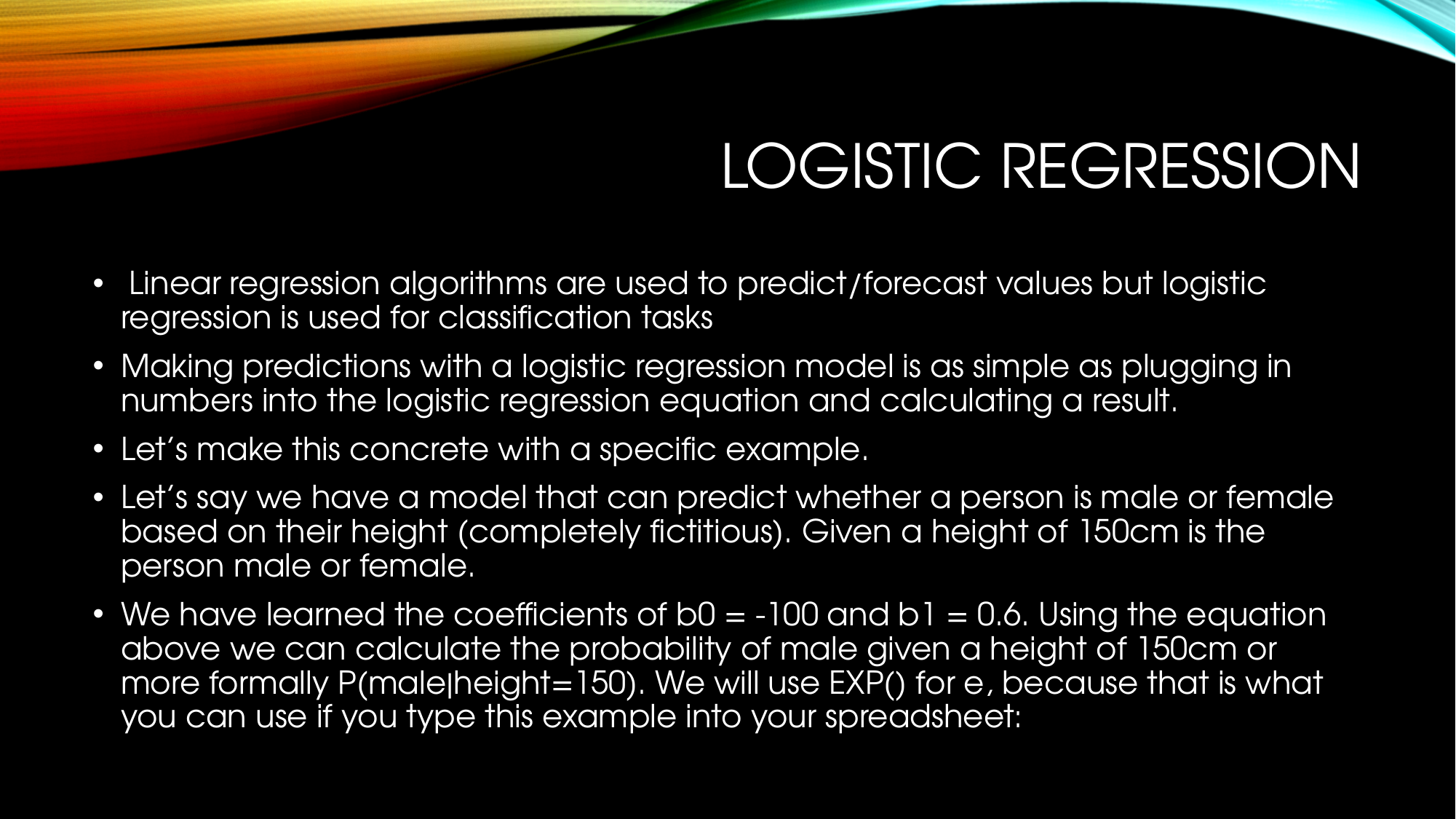

# LOGISTIC REGRESSION
 Linear regression algorithms are used to predict/forecast values but logistic regression is used for classification tasks
Making predictions with a logistic regression model is as simple as plugging in numbers into the logistic regression equation and calculating a result.
Let’s make this concrete with a specific example.
Let’s say we have a model that can predict whether a person is male or female based on their height (completely fictitious). Given a height of 150cm is the person male or female.
We have learned the coefficients of b0 = -100 and b1 = 0.6. Using the equation above we can calculate the probability of male given a height of 150cm or more formally P(male|height=150). We will use EXP() for e, because that is what you can use if you type this example into your spreadsheet: